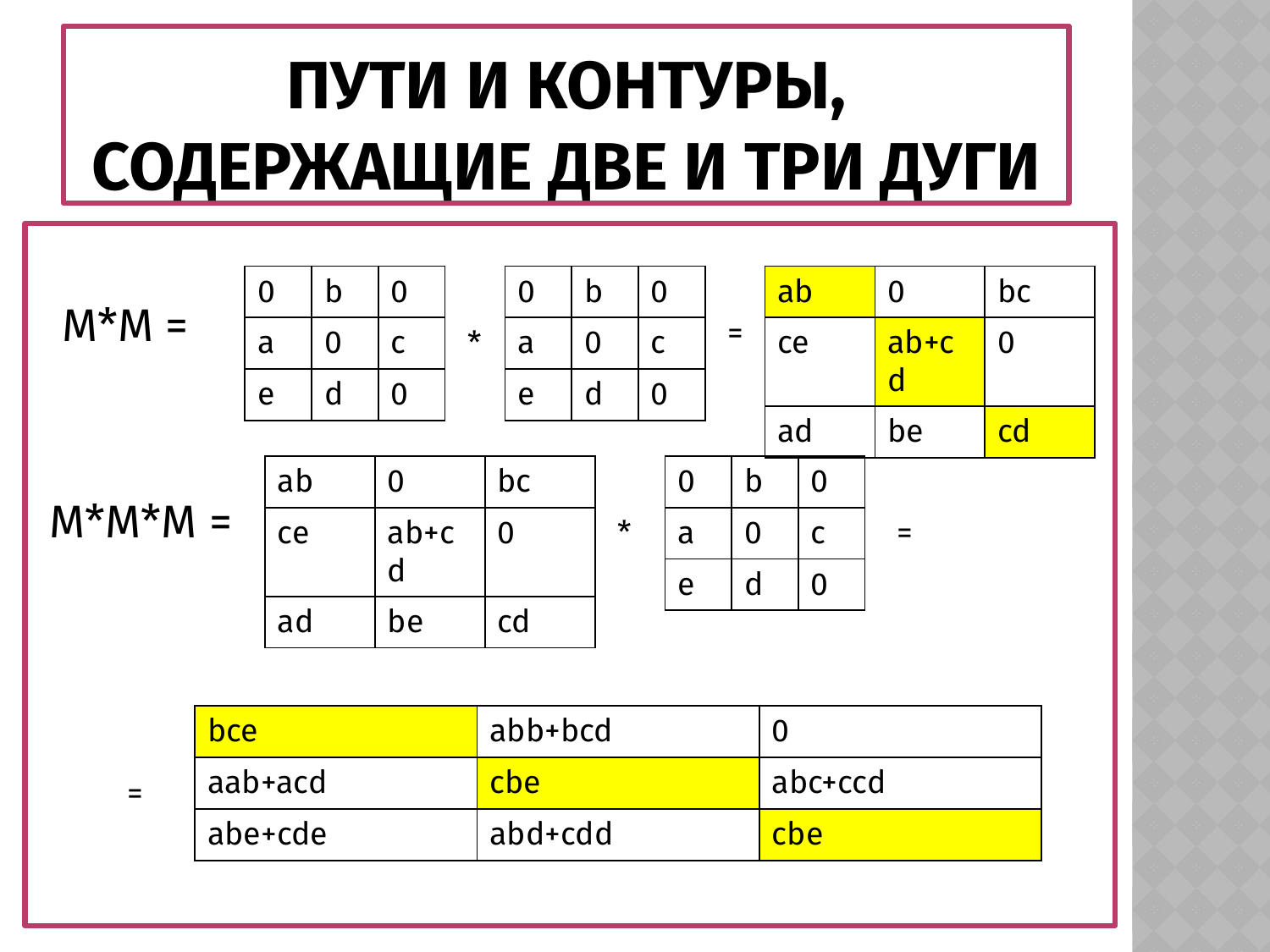

# Пути и контуры, содержащие две и три дуги

  M*M =

 M*M*M =

| 0 | b | 0 |
| --- | --- | --- |
| a | 0 | c |
| e | d | 0 |
| 0 | b | 0 |
| --- | --- | --- |
| a | 0 | c |
| e | d | 0 |
| ab | 0 | bc |
| --- | --- | --- |
| ce | ab+cd | 0 |
| ad | be | cd |
=
*
| ab | 0 | bc |
| --- | --- | --- |
| ce | ab+cd | 0 |
| ad | be | cd |
| 0 | b | 0 |
| --- | --- | --- |
| a | 0 | c |
| e | d | 0 |
*
=
| bce | abb+bcd | 0 |
| --- | --- | --- |
| aab+acd | cbe | abc+ccd |
| abe+cde | abd+cdd | cbe |
=